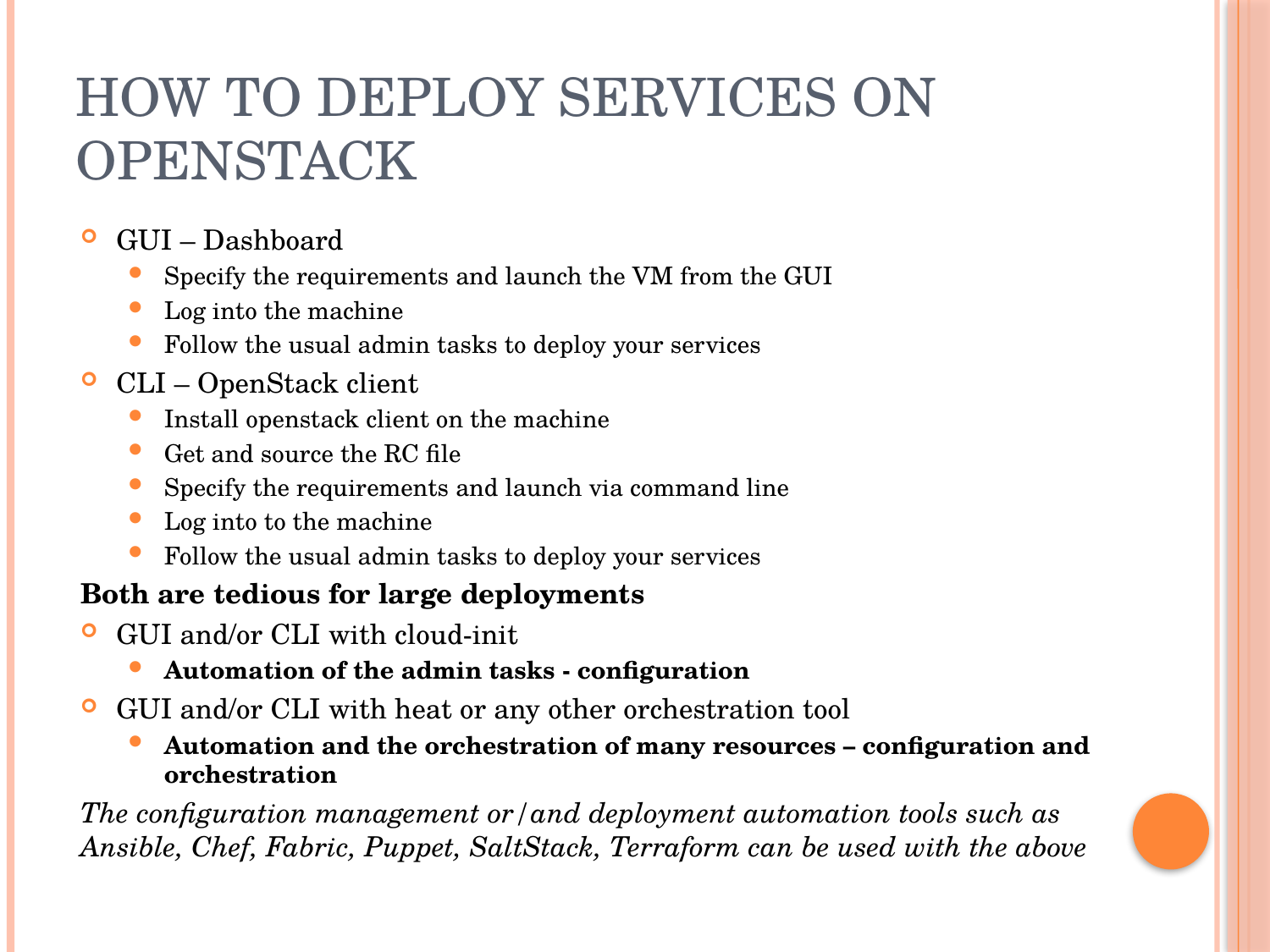

# How to Deploy Services on OpenStack
GUI – Dashboard
Specify the requirements and launch the VM from the GUI
Log into the machine
Follow the usual admin tasks to deploy your services
CLI – OpenStack client
Install openstack client on the machine
Get and source the RC file
Specify the requirements and launch via command line
Log into to the machine
Follow the usual admin tasks to deploy your services
Both are tedious for large deployments
GUI and/or CLI with cloud-init
Automation of the admin tasks - configuration
GUI and/or CLI with heat or any other orchestration tool
Automation and the orchestration of many resources – configuration and orchestration
The configuration management or/and deployment automation tools such as Ansible, Chef, Fabric, Puppet, SaltStack, Terraform can be used with the above